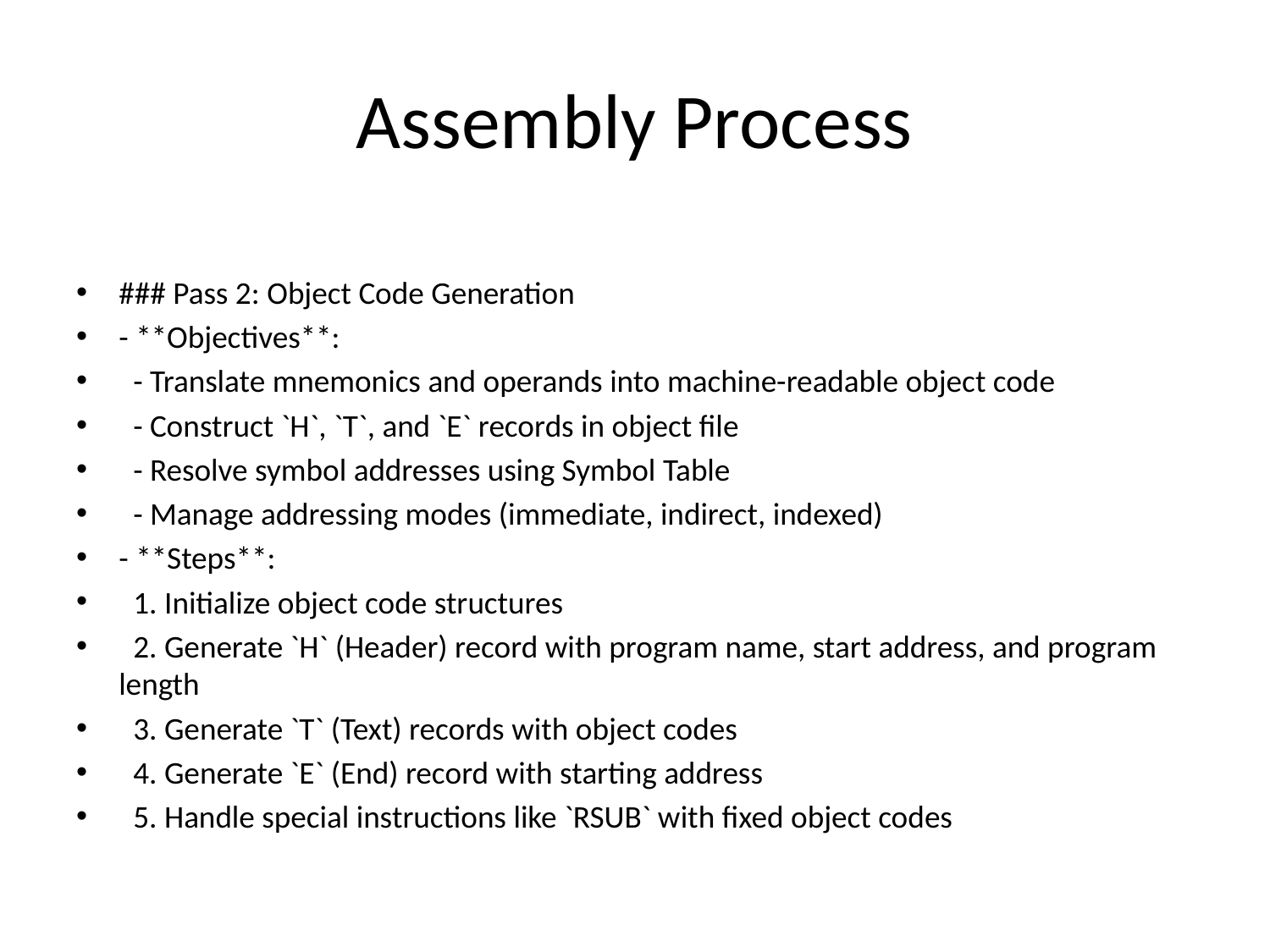

# Assembly Process

### Pass 2: Object Code Generation
- **Objectives**:
  - Translate mnemonics and operands into machine-readable object code
  - Construct `H`, `T`, and `E` records in object file
  - Resolve symbol addresses using Symbol Table
  - Manage addressing modes (immediate, indirect, indexed)
- **Steps**:
  1. Initialize object code structures
  2. Generate `H` (Header) record with program name, start address, and program length
  3. Generate `T` (Text) records with object codes
  4. Generate `E` (End) record with starting address
  5. Handle special instructions like `RSUB` with fixed object codes